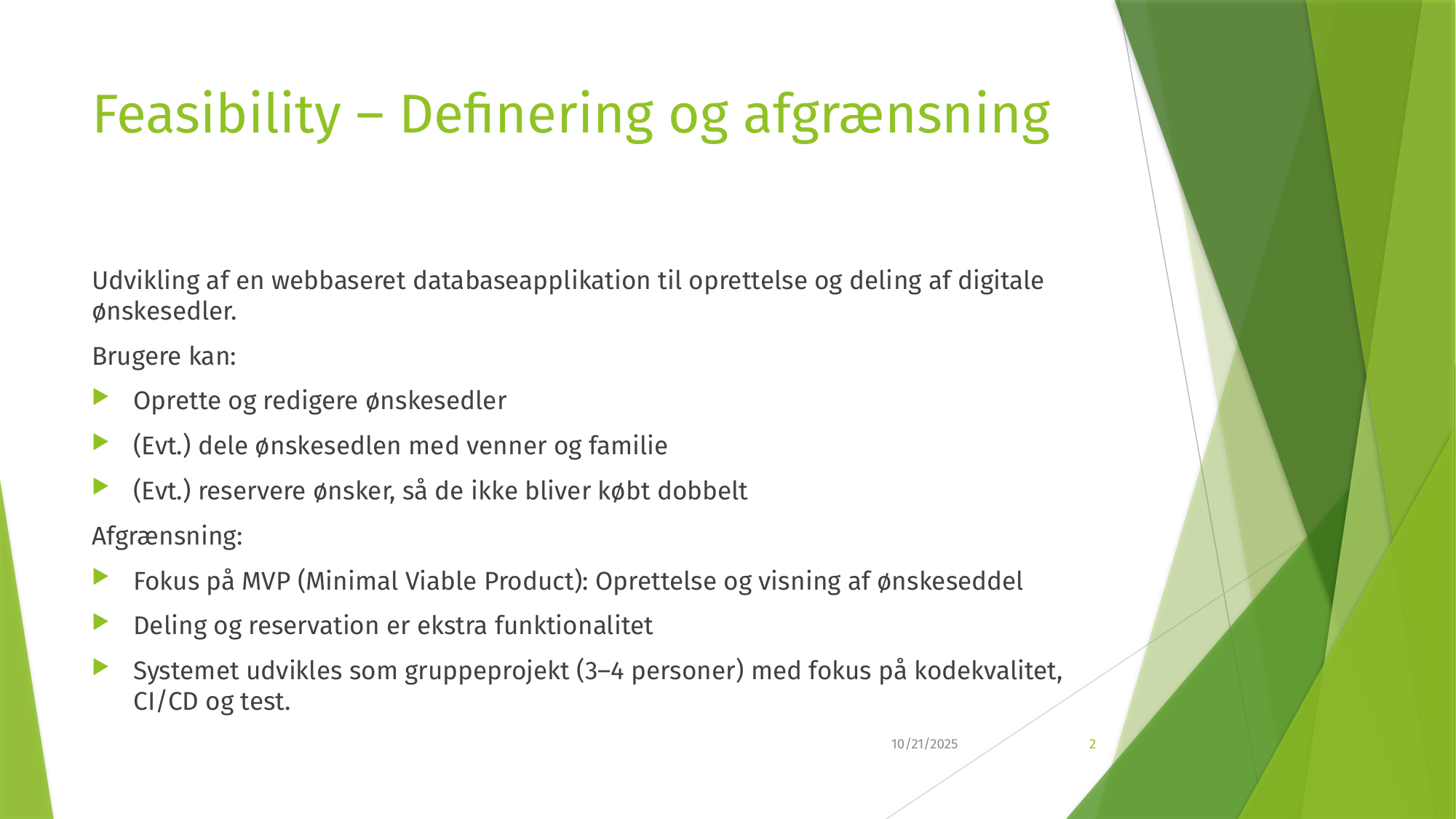

# Feasibility – Definering og afgrænsning
Udvikling af en webbaseret databaseapplikation til oprettelse og deling af digitale ønskesedler.
Brugere kan:
Oprette og redigere ønskesedler
(Evt.) dele ønskesedlen med venner og familie
(Evt.) reservere ønsker, så de ikke bliver købt dobbelt
Afgrænsning:
Fokus på MVP (Minimal Viable Product): Oprettelse og visning af ønskeseddel
Deling og reservation er ekstra funktionalitet
Systemet udvikles som gruppeprojekt (3–4 personer) med fokus på kodekvalitet, CI/CD og test.

10/21/2025
2